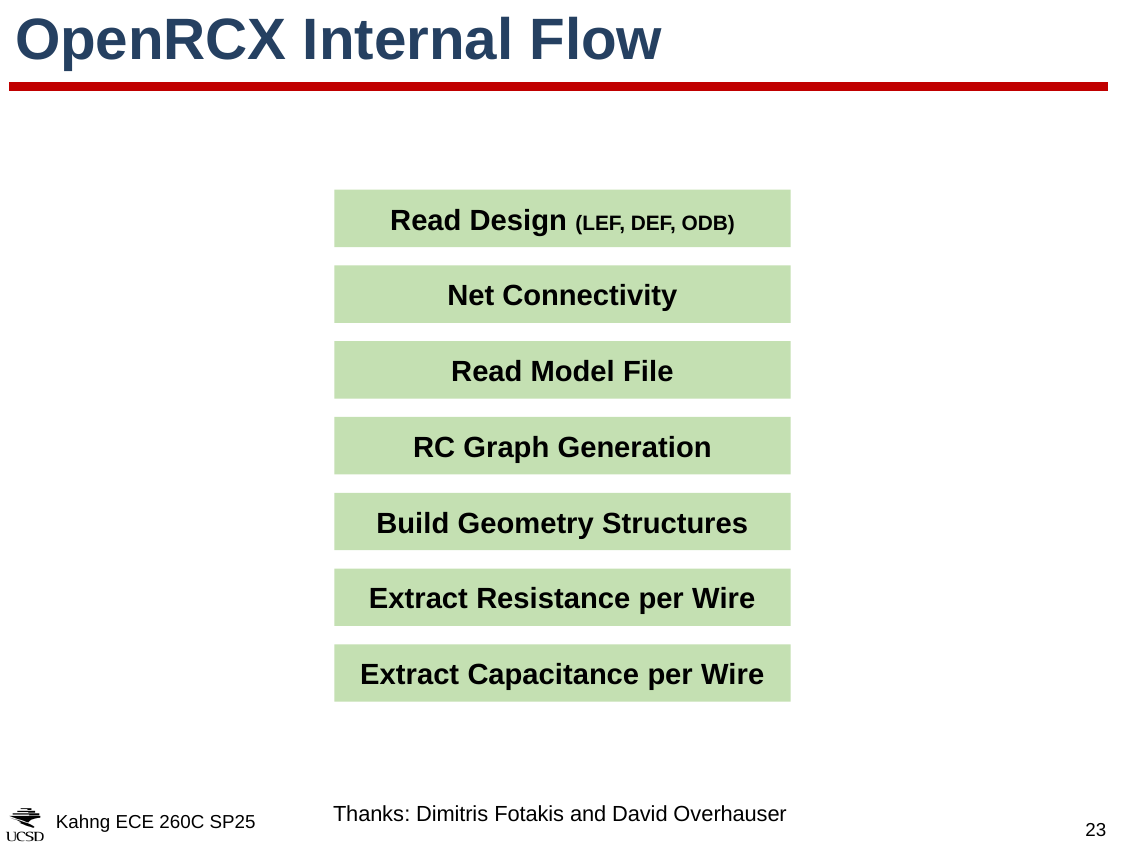

# OpenRCX Internal Flow
Read Design (LEF, DEF, ODB)
Net Connectivity
Read Model File
RC Graph Generation
Build Geometry Structures
Extract Resistance per Wire
Extract Capacitance per Wire
Thanks: Dimitris Fotakis and David Overhauser
Kahng ECE 260C SP25